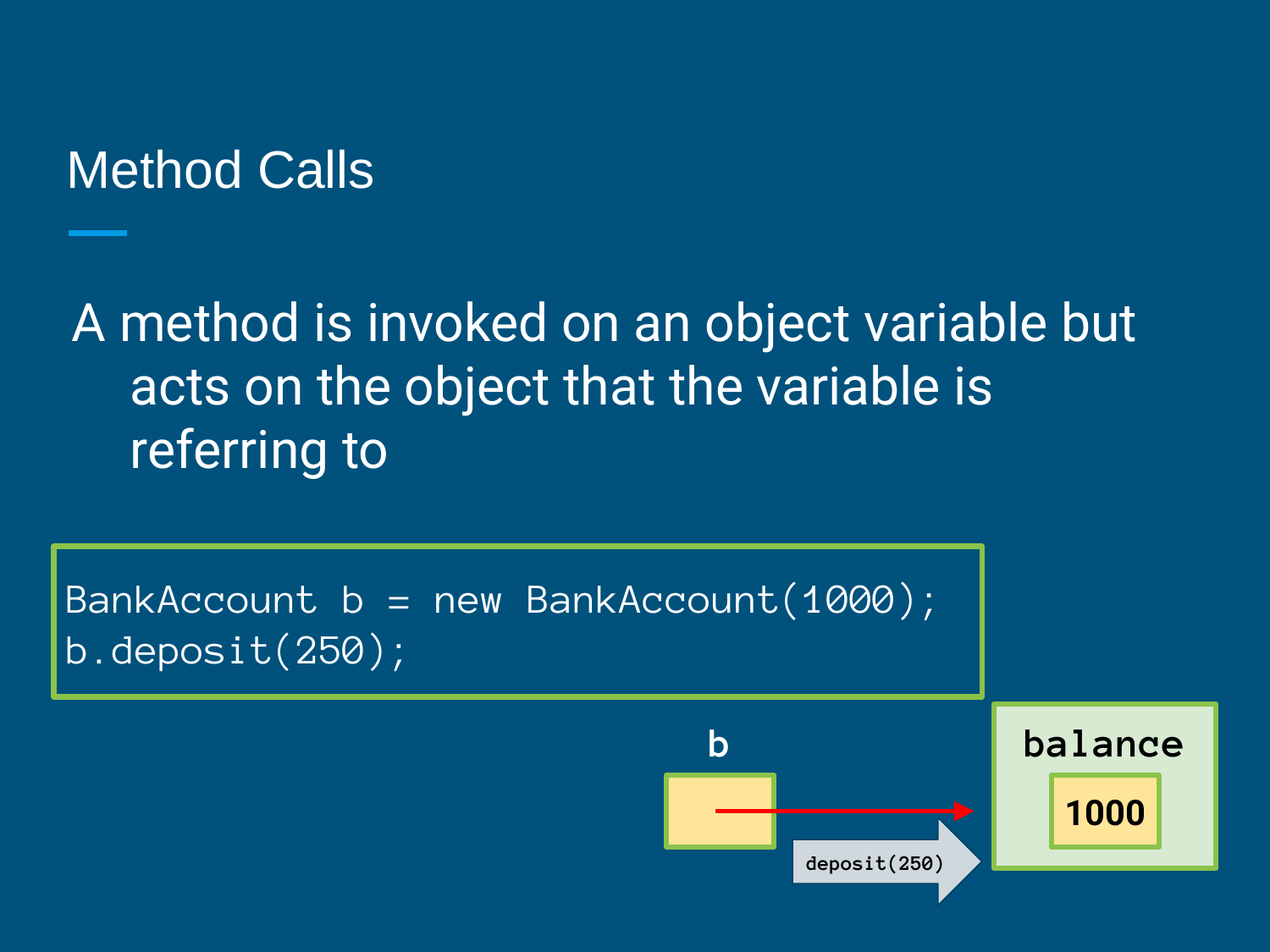

# Method Calls
A method is invoked on an object variable but acts on the object that the variable is referring to
BankAccount b = new BankAccount(1000);
b.deposit(250);
b

balance

1000
deposit(250)